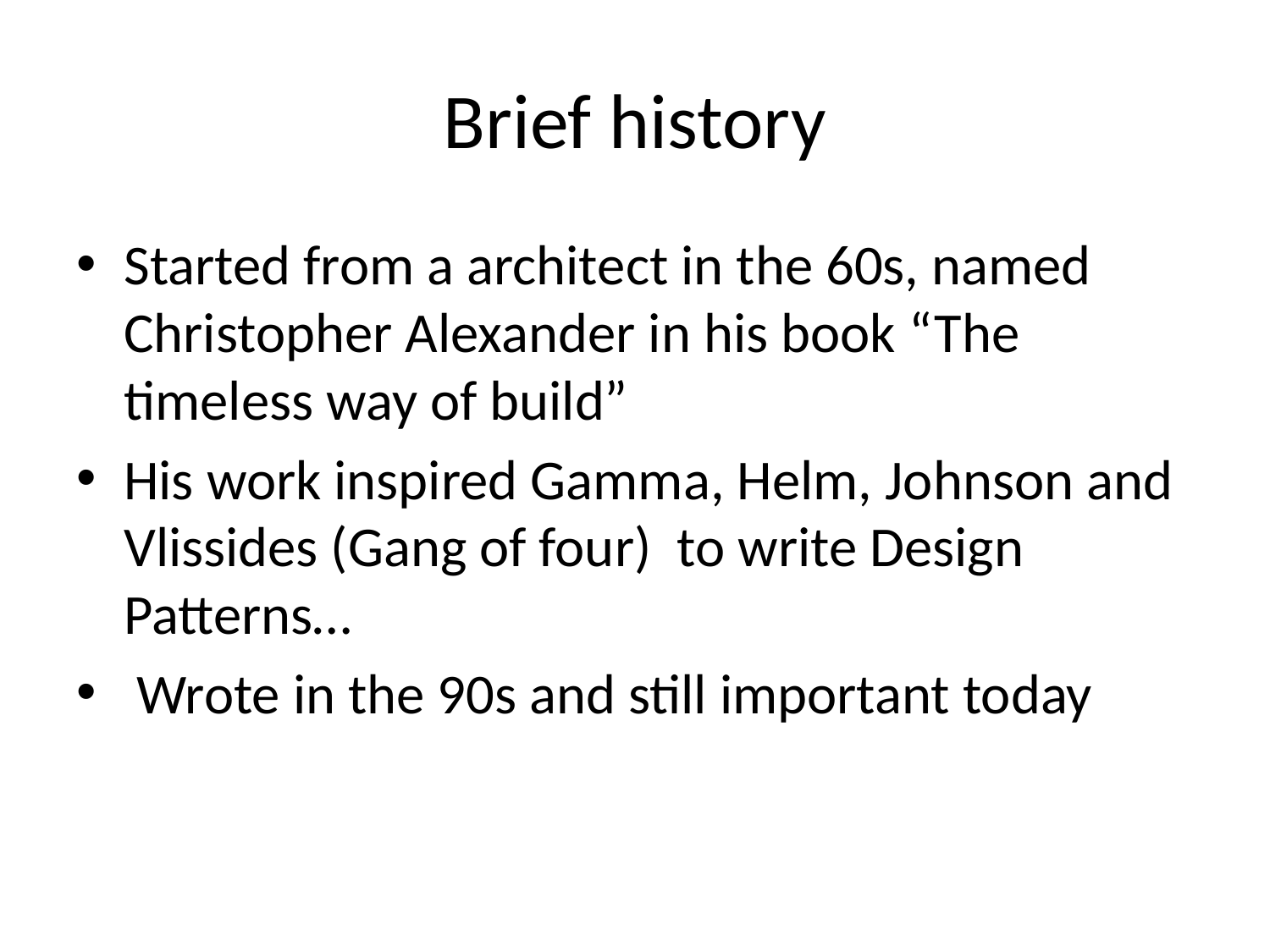

# Brief history
Started from a architect in the 60s, named Christopher Alexander in his book “The timeless way of build”
His work inspired Gamma, Helm, Johnson and Vlissides (Gang of four)  to write Design Patterns…
 Wrote in the 90s and still important today